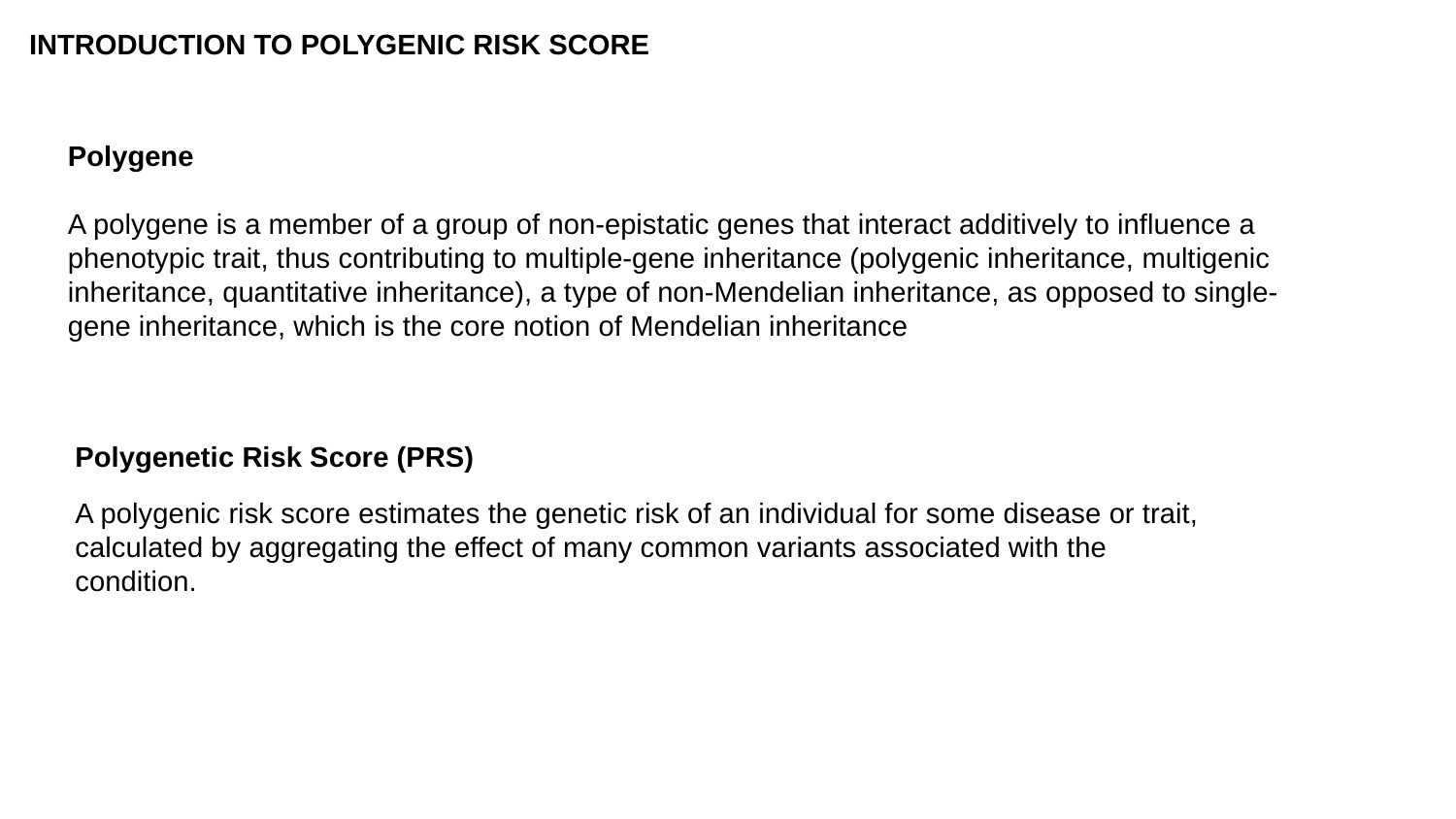

INTRODUCTION TO POLYGENIC RISK SCORE
Polygene

A polygene is a member of a group of non-epistatic genes that interact additively to influence a phenotypic trait, thus contributing to multiple-gene inheritance (polygenic inheritance, multigenic inheritance, quantitative inheritance), a type of non-Mendelian inheritance, as opposed to single-gene inheritance, which is the core notion of Mendelian inheritance
Polygenetic Risk Score (PRS)
A polygenic risk score estimates the genetic risk of an individual for some disease or trait, calculated by aggregating the effect of many common variants associated with the condition.